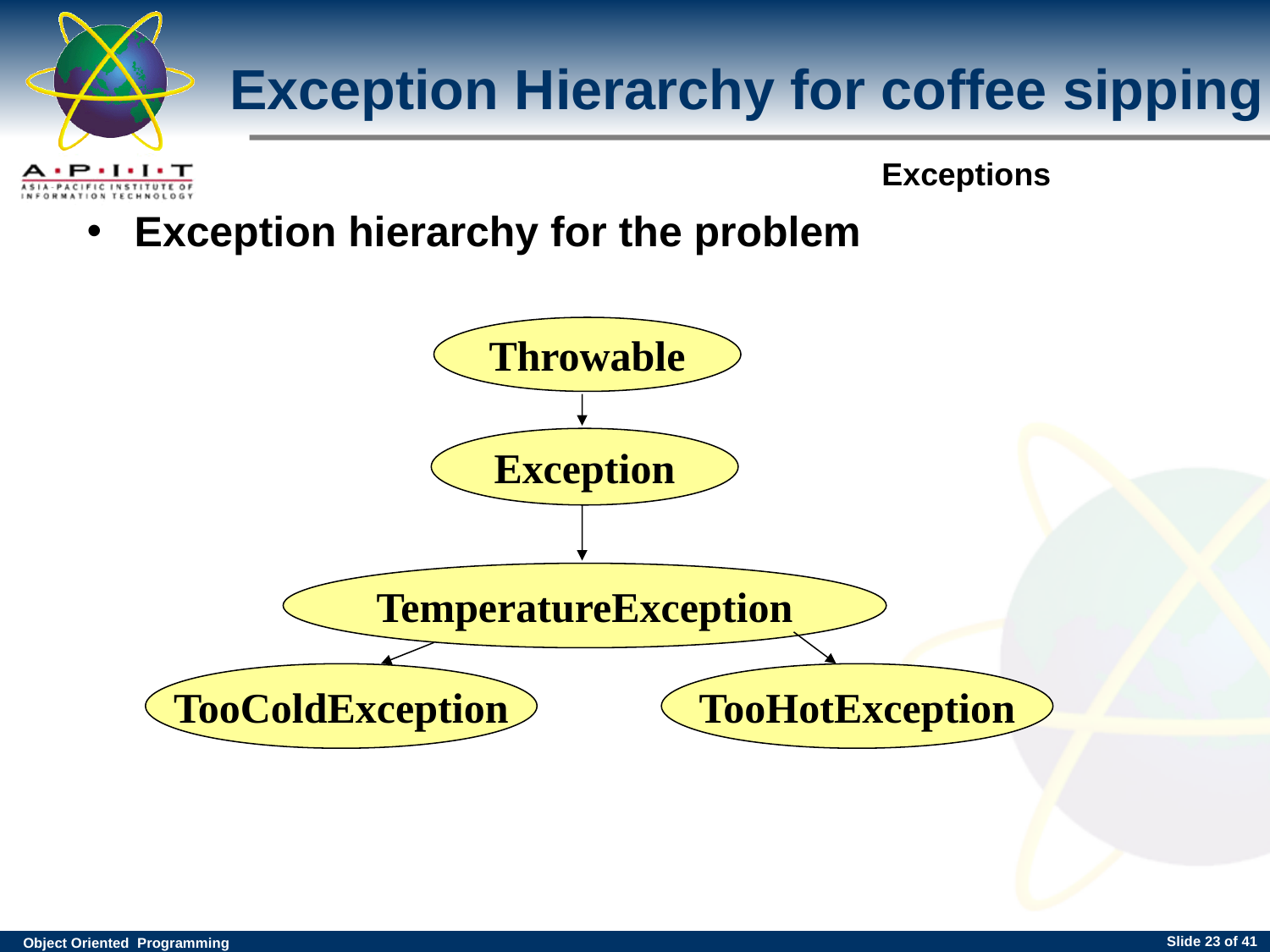

# Exception Hierarchy for coffee sipping
Exception hierarchy for the problem
Throwable

Exception

TemperatureException

TooColdException
TooHotException
Slide 23 of 41